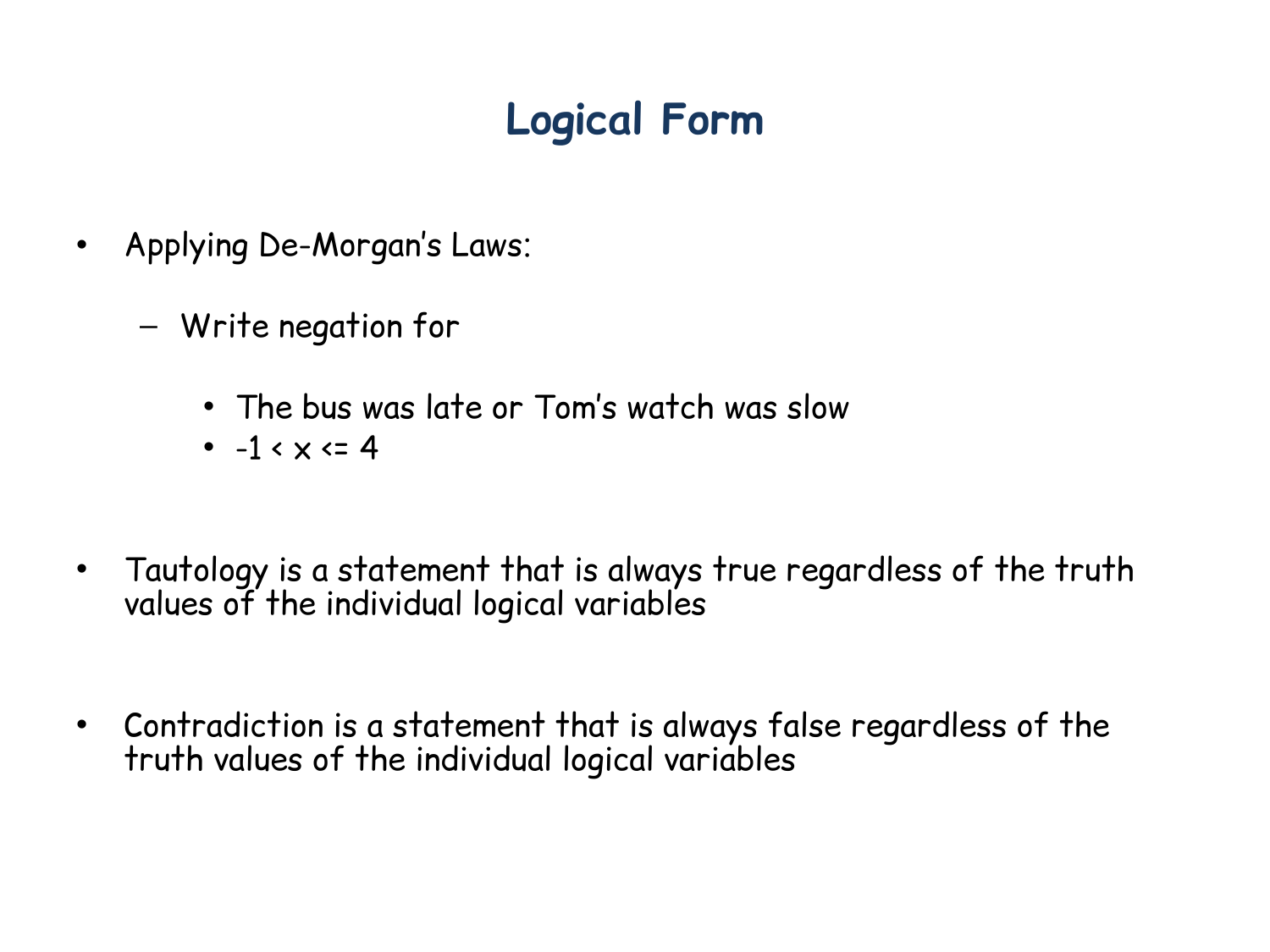

# Logical Form
Applying De-Morgan’s Laws:

Write negation for

The bus was late or Tom’s watch was slow
-1 < x <= 4

Tautology is a statement that is always true regardless of the truth values of the individual logical variables

Contradiction is a statement that is always false regardless of the truth values of the individual logical variables